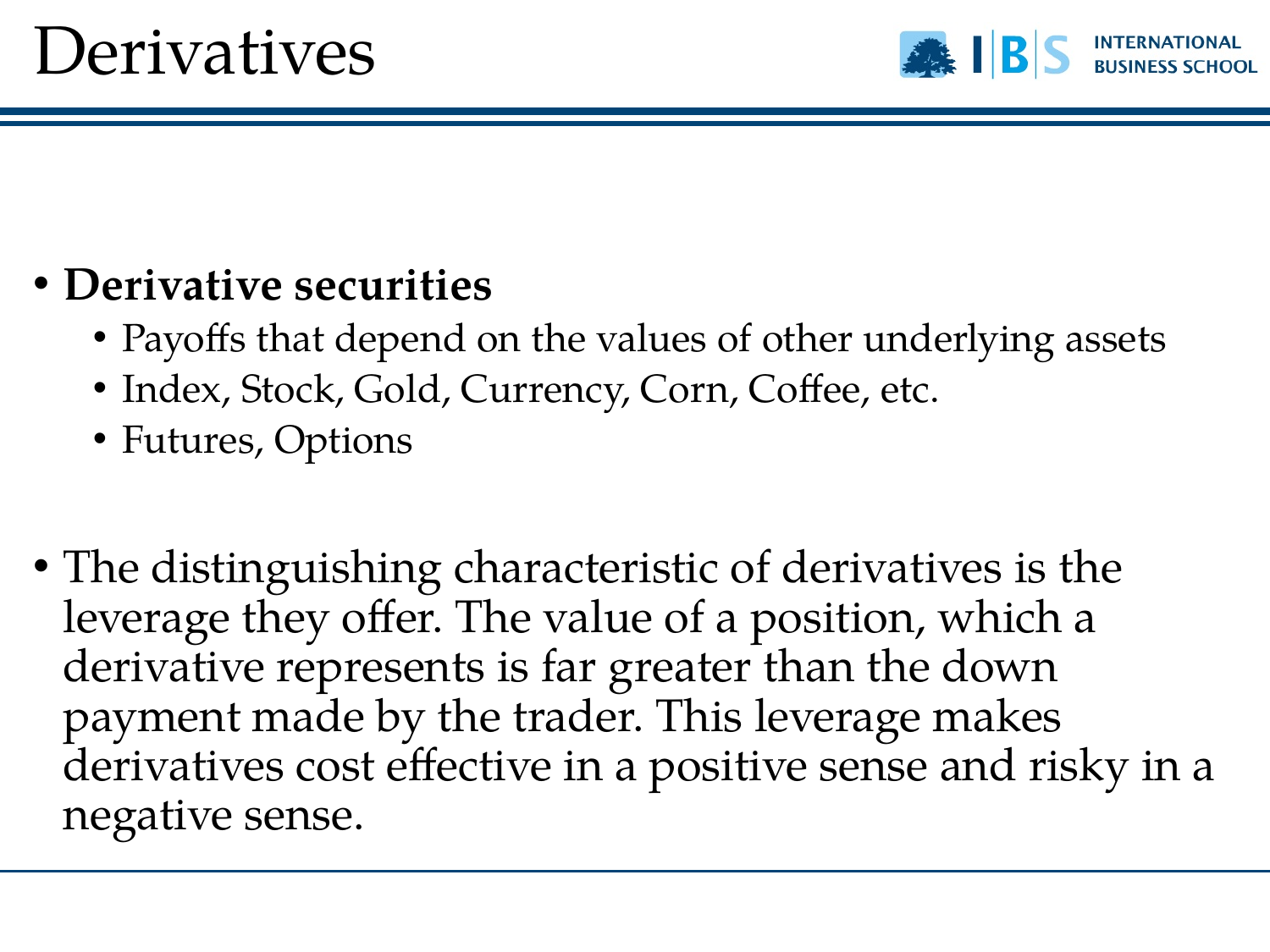

# Derivatives
Derivative securities
Payoffs that depend on the values of other underlying assets
Index, Stock, Gold, Currency, Corn, Coffee, etc.
Futures, Options

The distinguishing characteristic of derivatives is the leverage they offer. The value of a position, which a derivative represents is far greater than the down payment made by the trader. This leverage makes derivatives cost effective in a positive sense and risky in a negative sense.